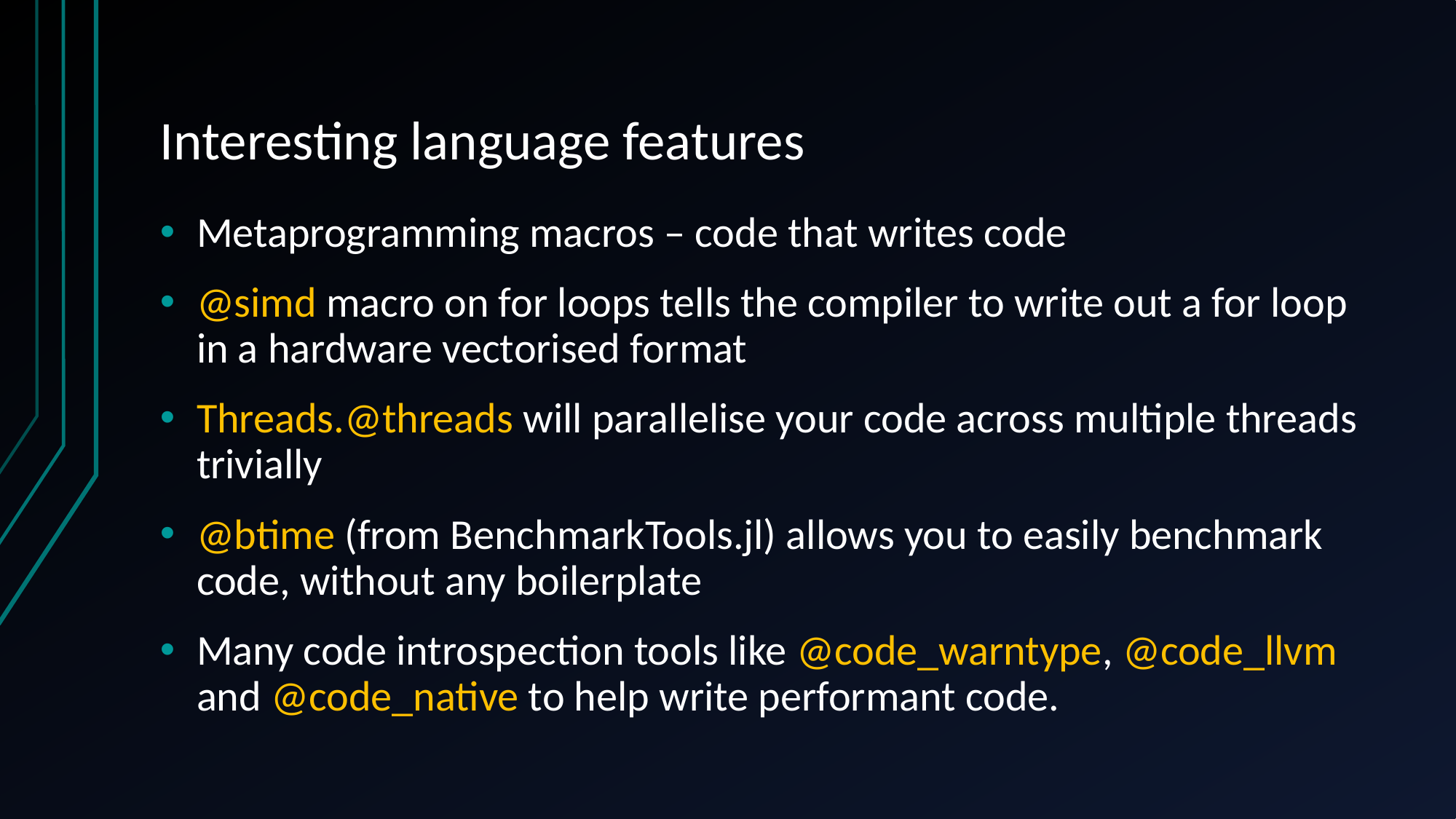

# Interesting language features
Metaprogramming macros – code that writes code
@simd macro on for loops tells the compiler to write out a for loop in a hardware vectorised format
Threads.@threads will parallelise your code across multiple threads trivially
@btime (from BenchmarkTools.jl) allows you to easily benchmark code, without any boilerplate
Many code introspection tools like @code_warntype, @code_llvm and @code_native to help write performant code.